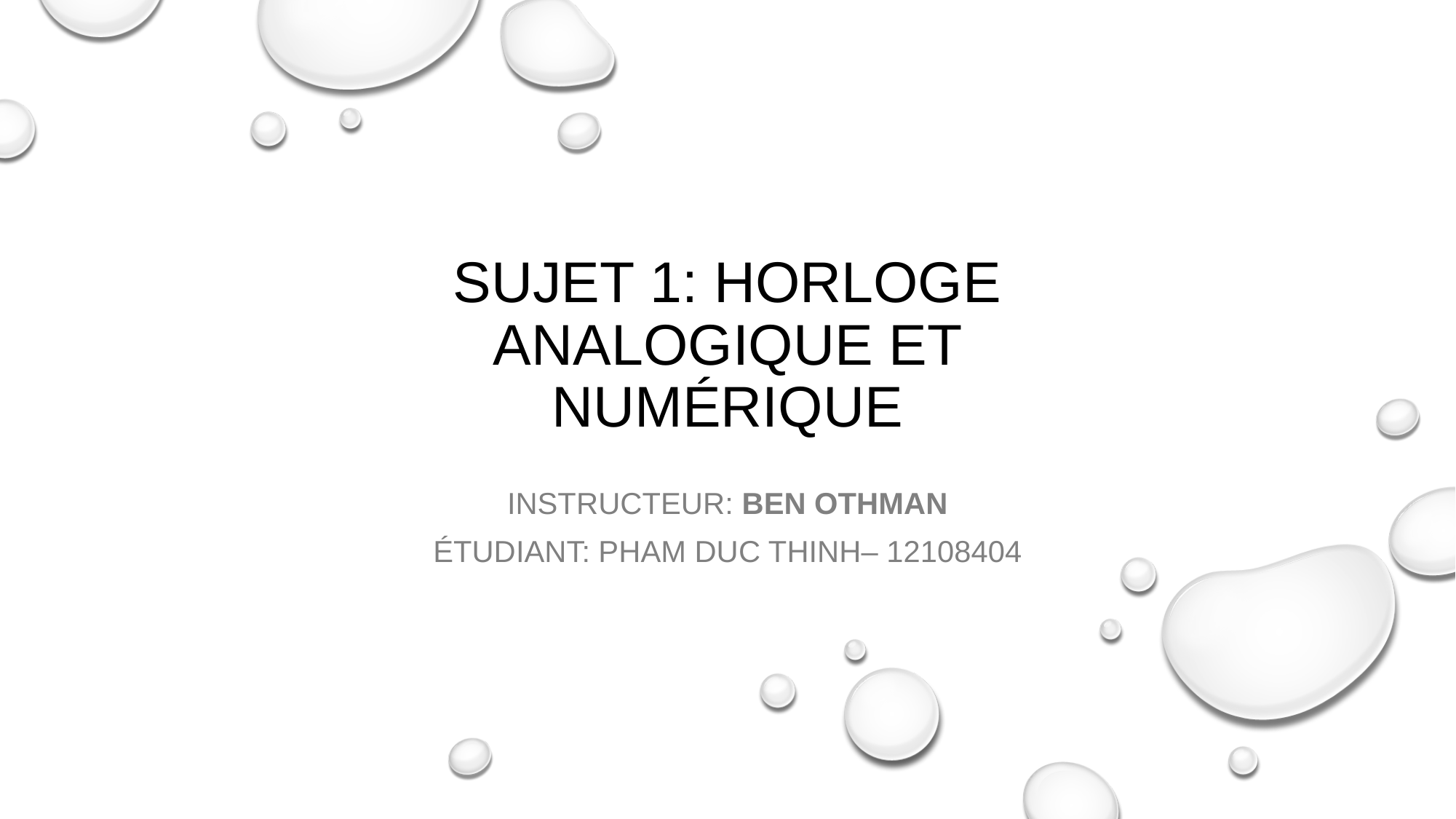

# Sujet 1: horloge analogique et numérique
Instructeur: ben othman
Étudiant: PHAM Duc Thinh– 12108404